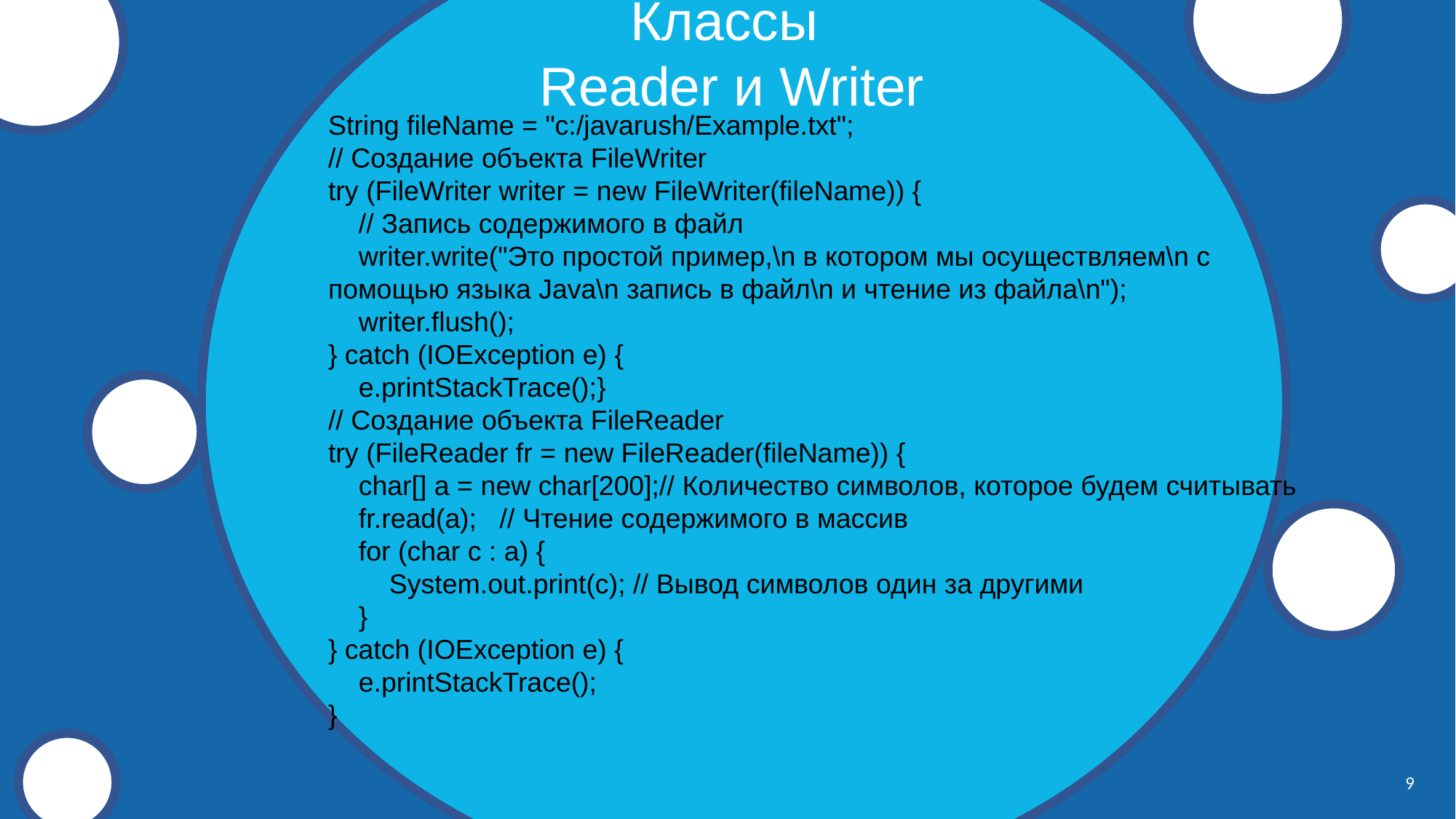

Классы
Reader и Writer
String fileName = "c:/javarush/Example.txt";
// Создание объекта FileWriter
try (FileWriter writer = new FileWriter(fileName)) {
    // Запись содержимого в файл
    writer.write("Это простой пример,\n в котором мы осуществляем\n с помощью языка Java\n запись в файл\n и чтение из файла\n");
    writer.flush();
} catch (IOException e) {
    e.printStackTrace();}
// Создание объекта FileReader
try (FileReader fr = new FileReader(fileName)) {
    char[] a = new char[200];// Количество символов, которое будем считывать
    fr.read(a);   // Чтение содержимого в массив
    for (char c : a) {
        System.out.print(c); // Вывод символов один за другими
    }
} catch (IOException e) {
    e.printStackTrace();
}

9